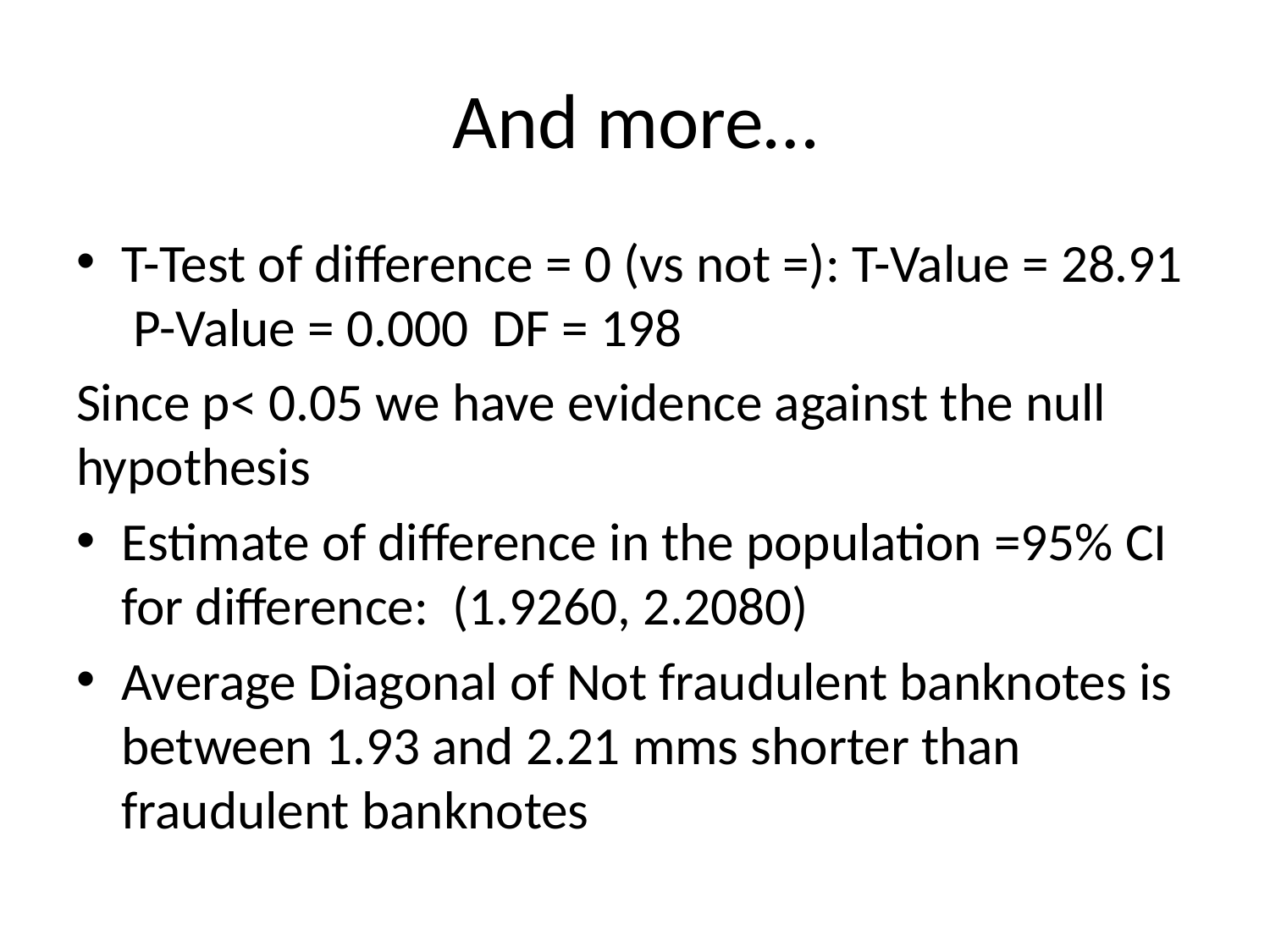

# And more…
T-Test of difference = 0 (vs not =): T-Value = 28.91  P-Value = 0.000  DF = 198
Since p< 0.05 we have evidence against the null hypothesis
Estimate of difference in the population =95% CI for difference:  (1.9260, 2.2080)
Average Diagonal of Not fraudulent banknotes is between 1.93 and 2.21 mms shorter than fraudulent banknotes